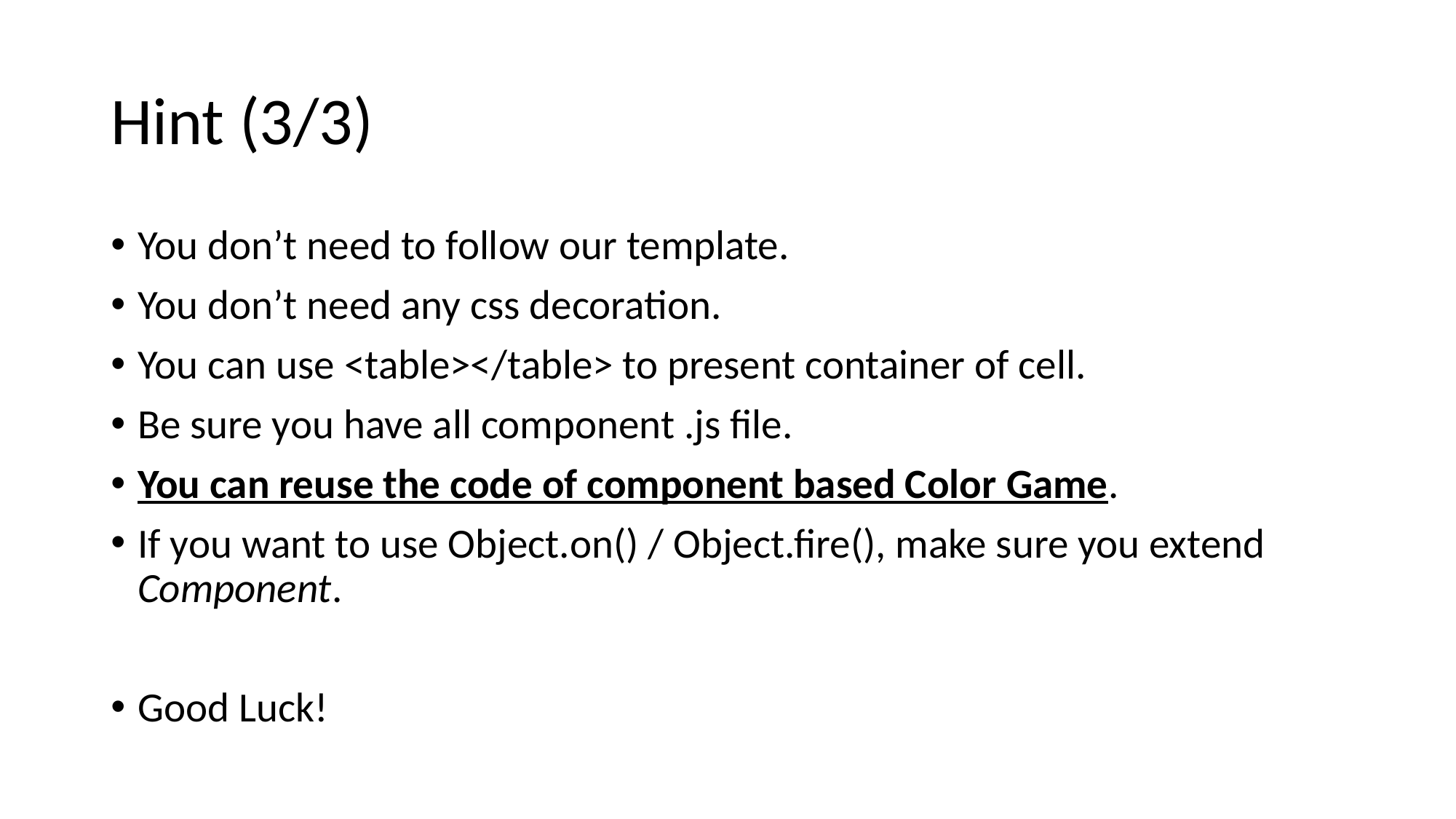

# Hint (3/3)
You don’t need to follow our template.
You don’t need any css decoration.
You can use <table></table> to present container of cell.
Be sure you have all component .js file.
You can reuse the code of component based Color Game.
If you want to use Object.on() / Object.fire(), make sure you extend Component.

Good Luck!